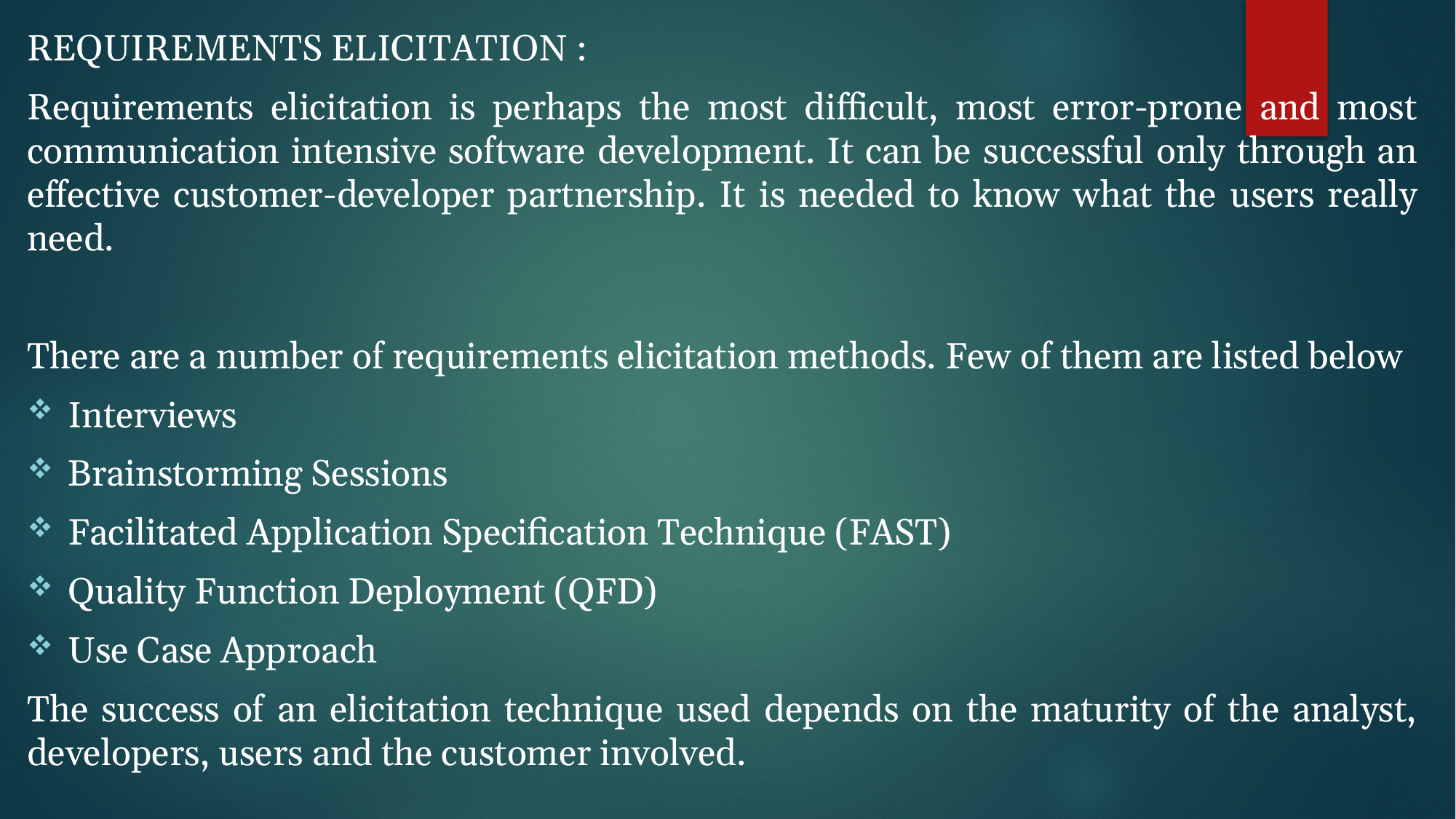

REQUIREMENTS ELICITATION :
Requirements elicitation is perhaps the most difficult, most error-prone and most communication intensive software development. It can be successful only through an effective customer-developer partnership. It is needed to know what the users really need.

There are a number of requirements elicitation methods. Few of them are listed below
Interviews
Brainstorming Sessions
Facilitated Application Specification Technique (FAST)
Quality Function Deployment (QFD)
Use Case Approach
The success of an elicitation technique used depends on the maturity of the analyst, developers, users and the customer involved.